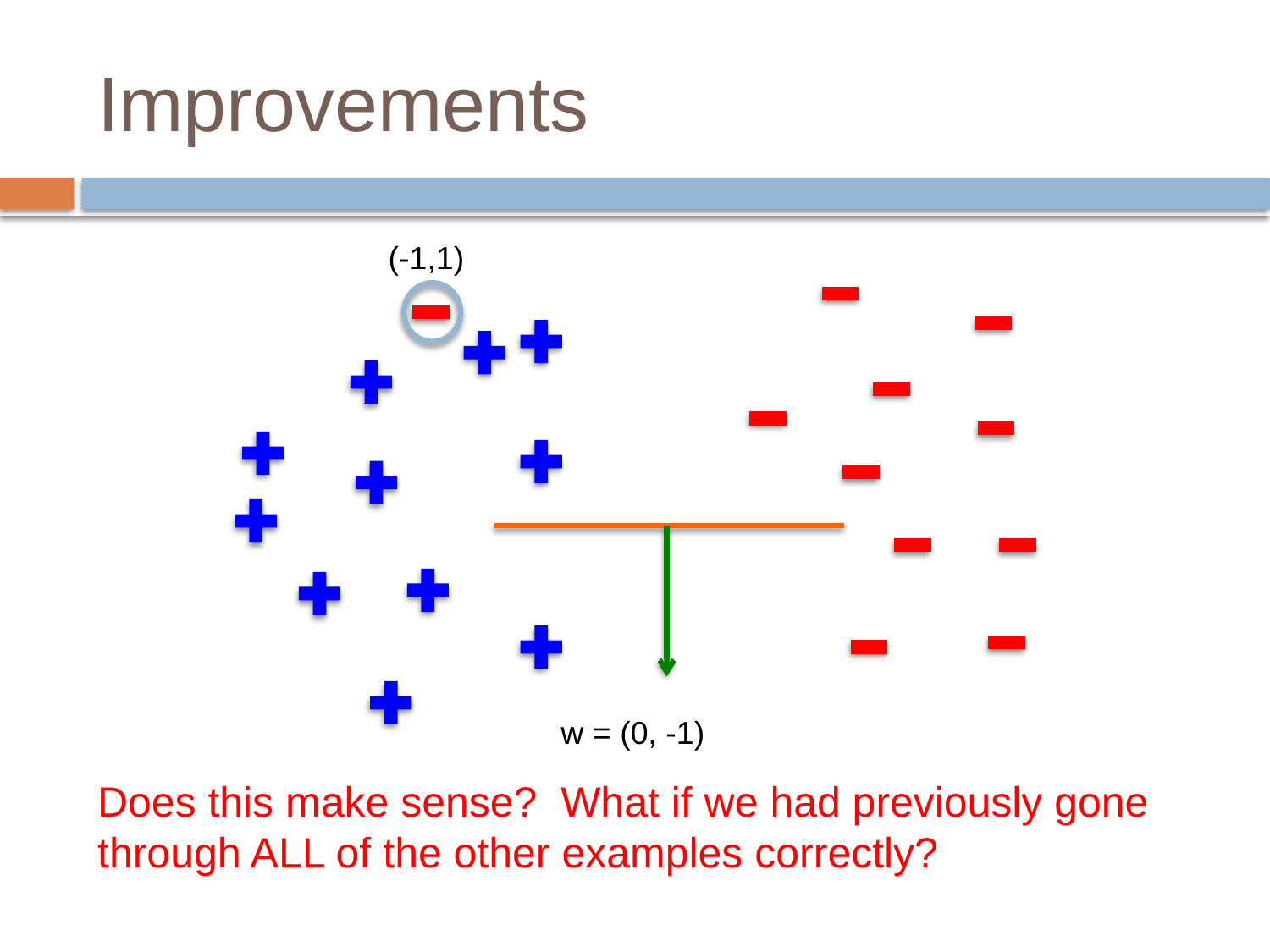

# Improvements
(-1,1)

w = (0, -1)
Does this make sense?  What if we had previously gone through ALL of the other examples correctly?